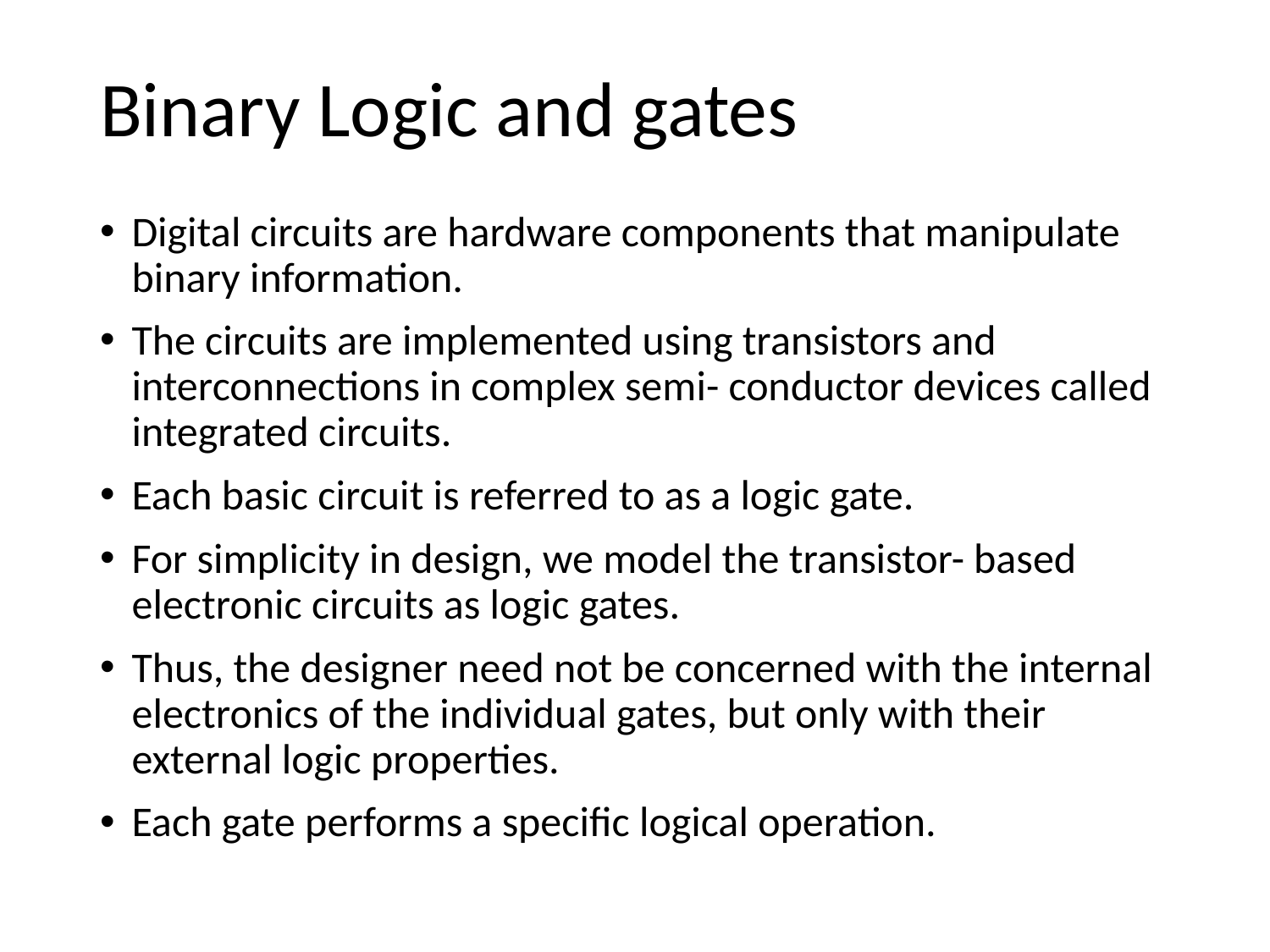

# Binary Logic and gates
Digital circuits are hardware components that manipulate binary information.
The circuits are implemented using transistors and interconnections in complex semi- conductor devices called integrated circuits.
Each basic circuit is referred to as a logic gate.
For simplicity in design, we model the transistor- based electronic circuits as logic gates.
Thus, the designer need not be concerned with the internal electronics of the individual gates, but only with their external logic properties.
Each gate performs a specific logical operation.